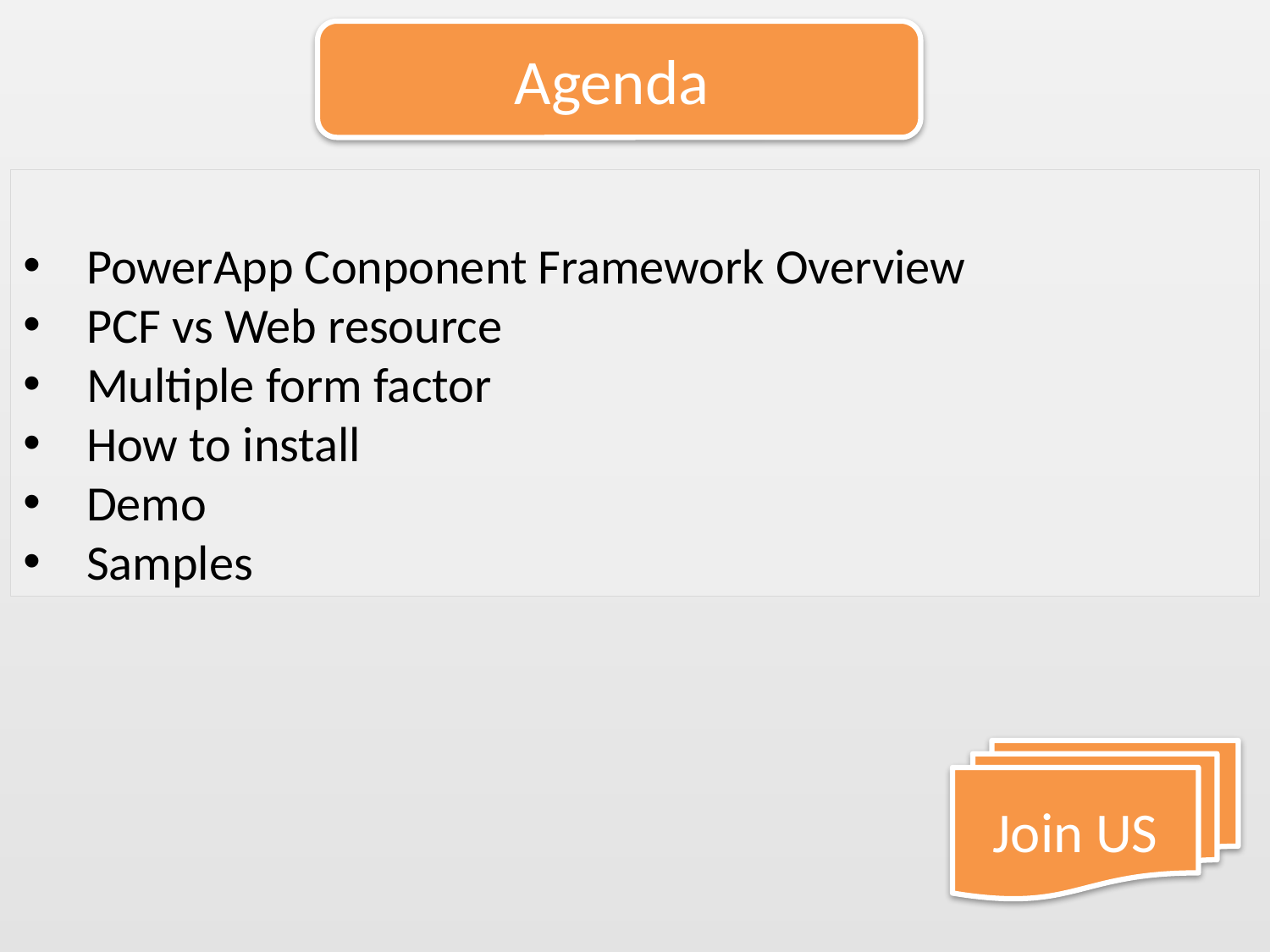

Agenda

PowerApp Conponent Framework Overview
PCF vs Web resource
Multiple form factor
How to install
Demo
Samples
Join US